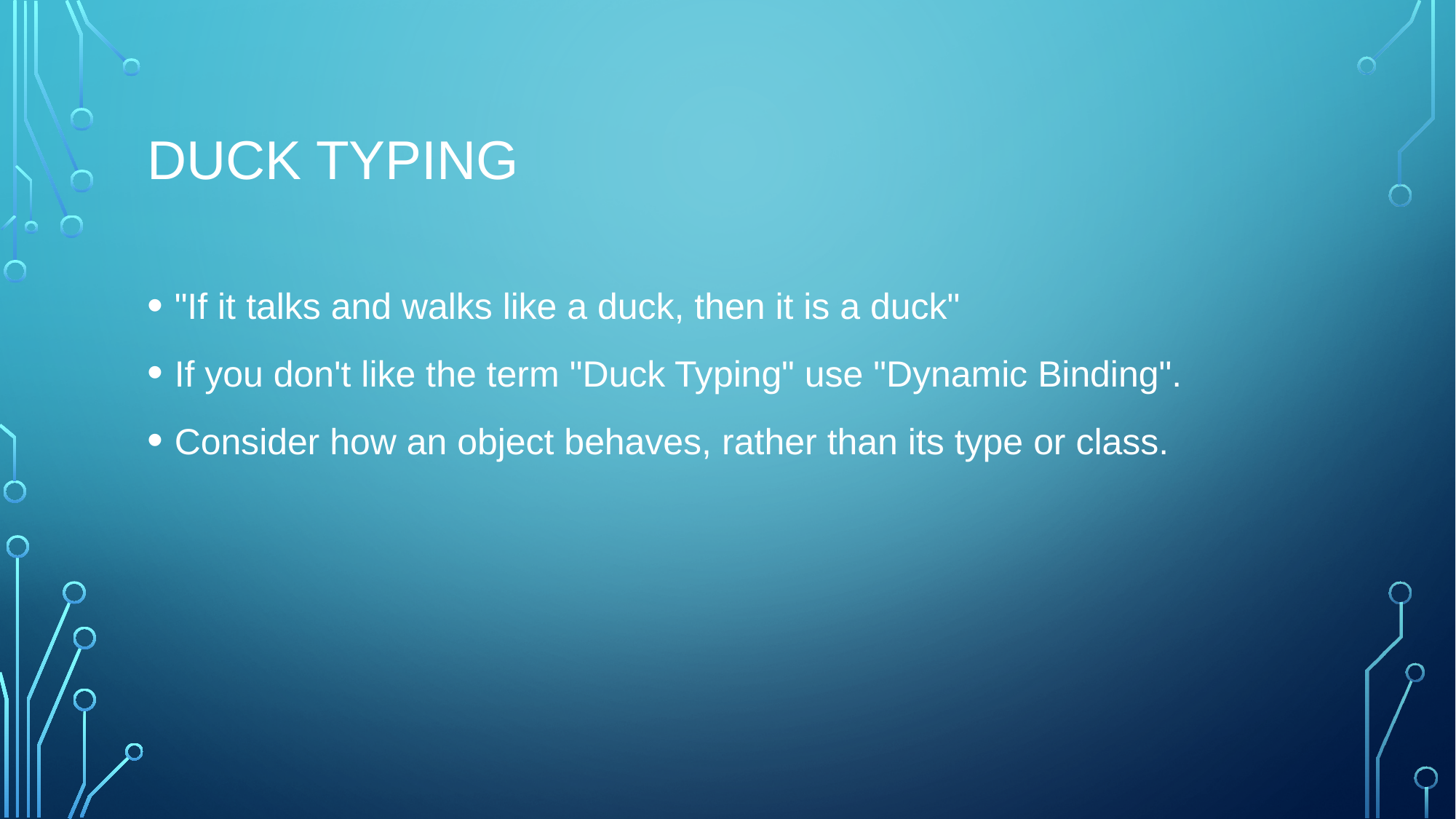

# Duck TYping
"If it talks and walks like a duck, then it is a duck"
If you don't like the term "Duck Typing" use "Dynamic Binding".
Consider how an object behaves, rather than its type or class.